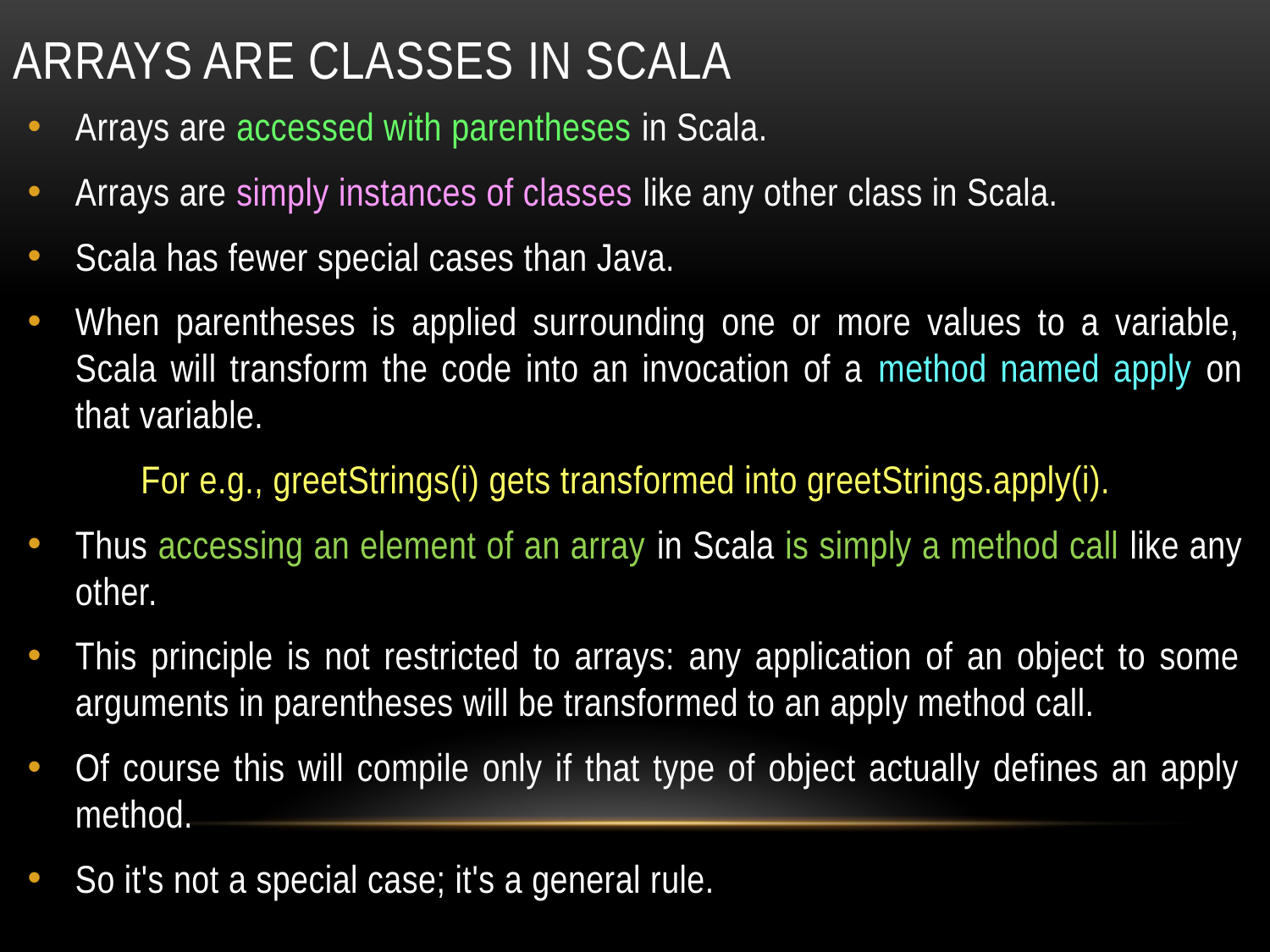

# Arrays are classes in scala
Arrays are accessed with parentheses in Scala.
Arrays are simply instances of classes like any other class in Scala.
Scala has fewer special cases than Java.
When parentheses is applied surrounding one or more values to a variable, Scala will transform the code into an invocation of a method named apply on that variable.
            For e.g., greetStrings(i) gets transformed into greetStrings.apply(i).
Thus accessing an element of an array in Scala is simply a method call like any other.
This principle is not restricted to arrays: any application of an object to some arguments in parentheses will be transformed to an apply method call.
Of course this will compile only if that type of object actually defines an apply method.
So it's not a special case; it's a general rule.